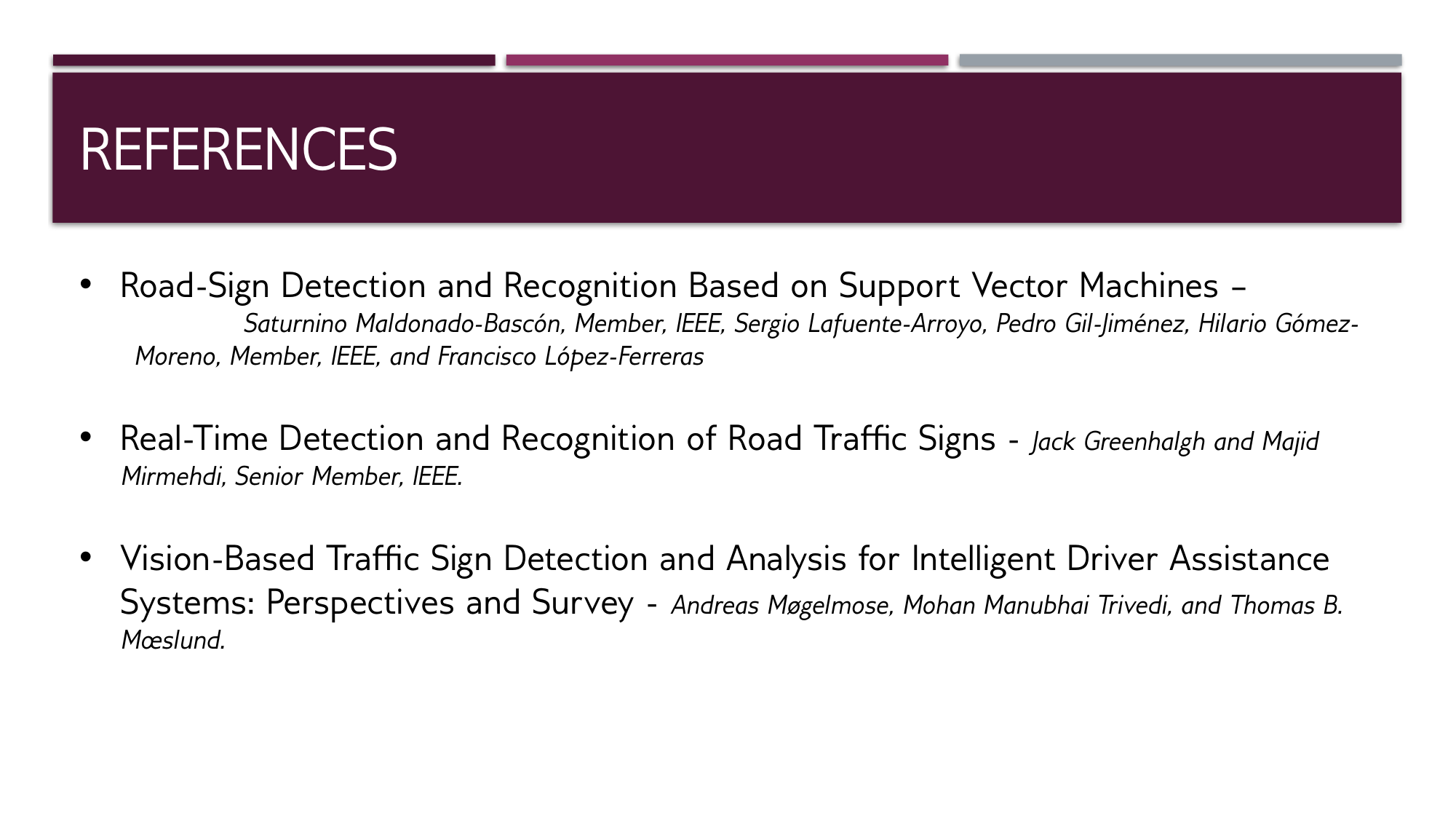

# REFERENCES
Road-Sign Detection and Recognition Based on Support Vector Machines –
	Saturnino Maldonado-Bascón, Member, IEEE, Sergio Lafuente-Arroyo, Pedro Gil-Jiménez, Hilario Gómez-Moreno, Member, IEEE, and Francisco López-Ferreras

Real-Time Detection and Recognition of Road Traffic Signs - Jack Greenhalgh and Majid Mirmehdi, Senior Member, IEEE.

Vision-Based Traffic Sign Detection and Analysis for Intelligent Driver Assistance Systems: Perspectives and Survey - Andreas Møgelmose, Mohan Manubhai Trivedi, and Thomas B. Moeslund.